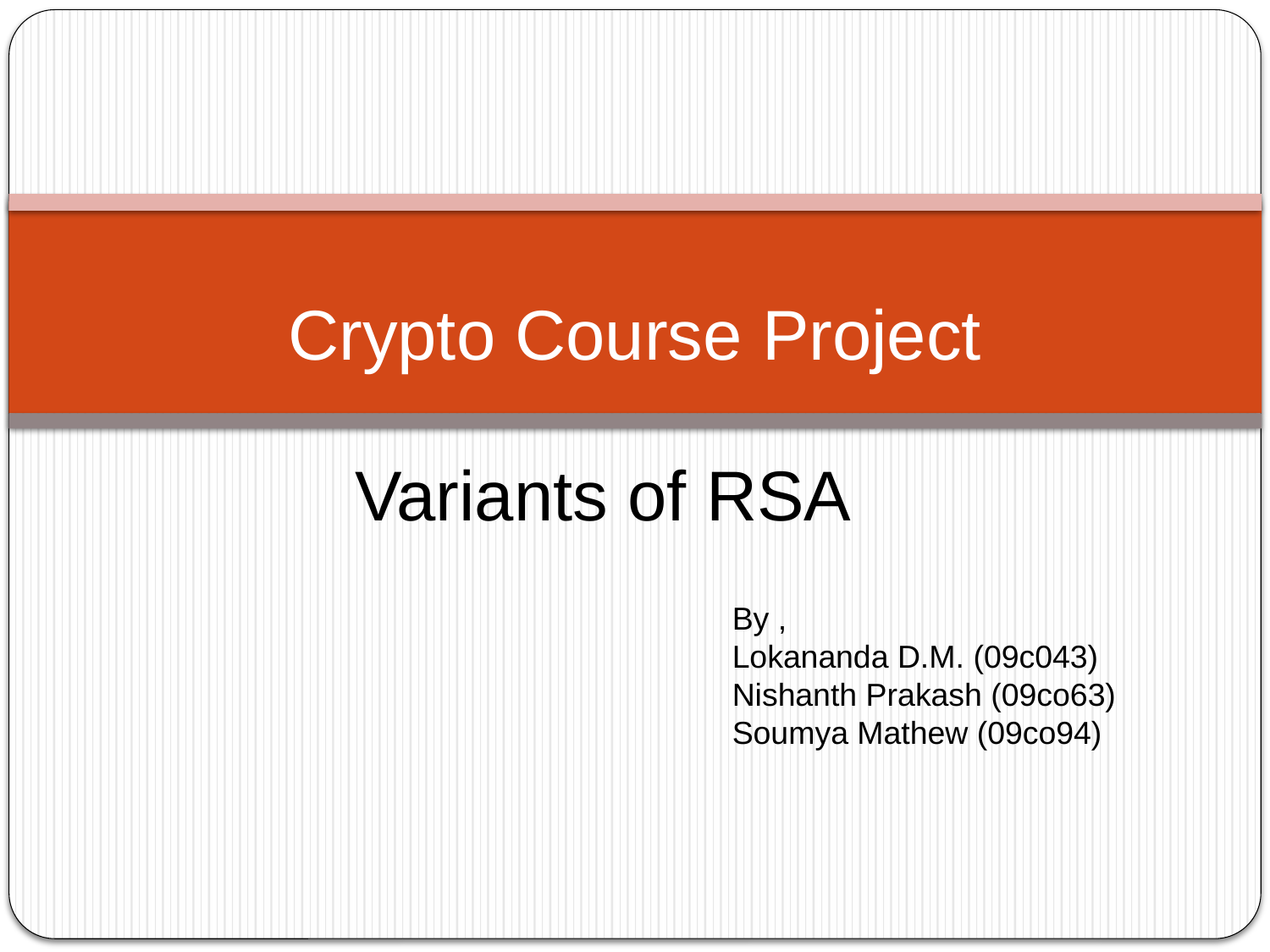

# Crypto Course Project
Variants of RSA
By ,
Lokananda D.M. (09c043)
Nishanth Prakash (09co63)
Soumya Mathew (09co94)